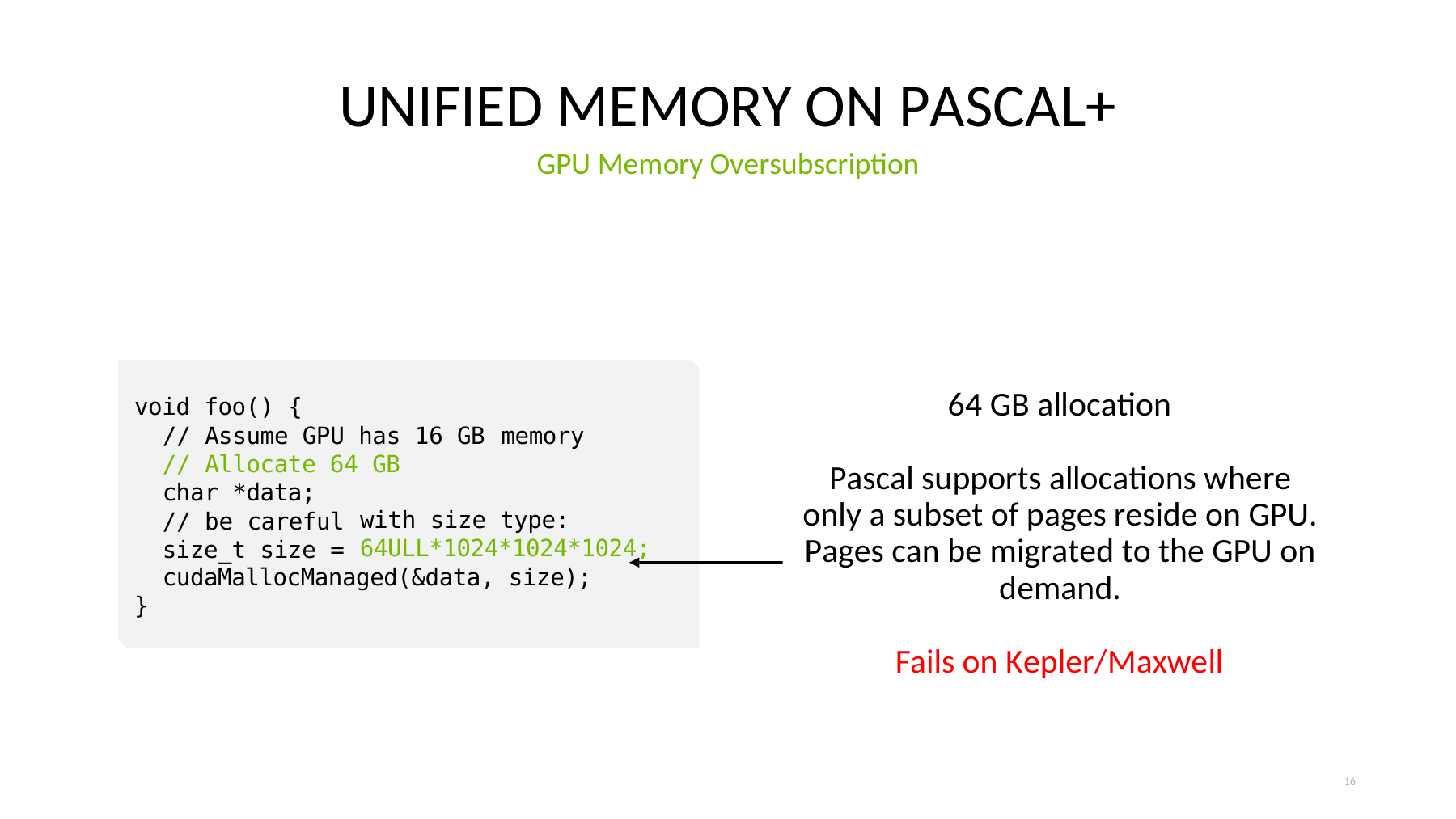

# UNIFIED MEMORY ON PASCAL+
GPU Memory Oversubscription

64 GB allocation

Pascal supports allocations where only a subset of pages reside on GPU. Pages can be migrated to the GPU on demand.

Fails on Kepler/Maxwell
void foo() {
// Assume GPU has 16 GB
// Allocate 64 GB
memory
char *data;
// be careful size_t size =
with size type:
64ULL*1024*1024*1024;

cudaMallocManaged(&data, size);
}
16